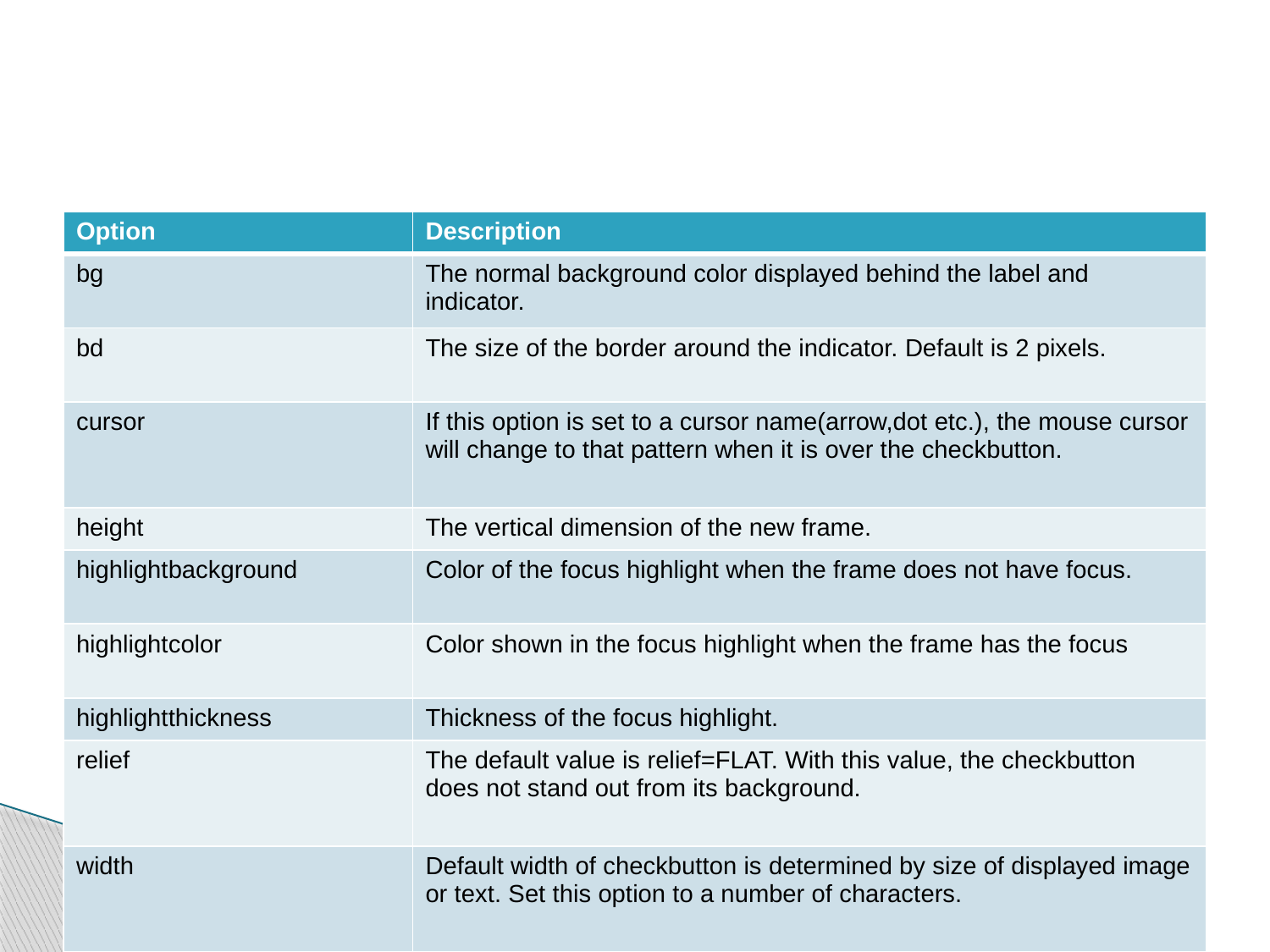

#
| Option | Description |
| --- | --- |
| bg | The normal background color displayed behind the label and indicator. |
| bd | The size of the border around the indicator. Default is 2 pixels. |
| cursor | If this option is set to a cursor name(arrow,dot etc.), the mouse cursor will change to that pattern when it is over the checkbutton. |
| height | The vertical dimension of the new frame. |
| highlightbackground | Color of the focus highlight when the frame does not have focus. |
| highlightcolor | Color shown in the focus highlight when the frame has the focus |
| highlightthickness | Thickness of the focus highlight. |
| relief | The default value is relief=FLAT. With this value, the checkbutton does not stand out from its background. |
| width | Default width of checkbutton is determined by size of displayed image or text. Set this option to a number of characters. |